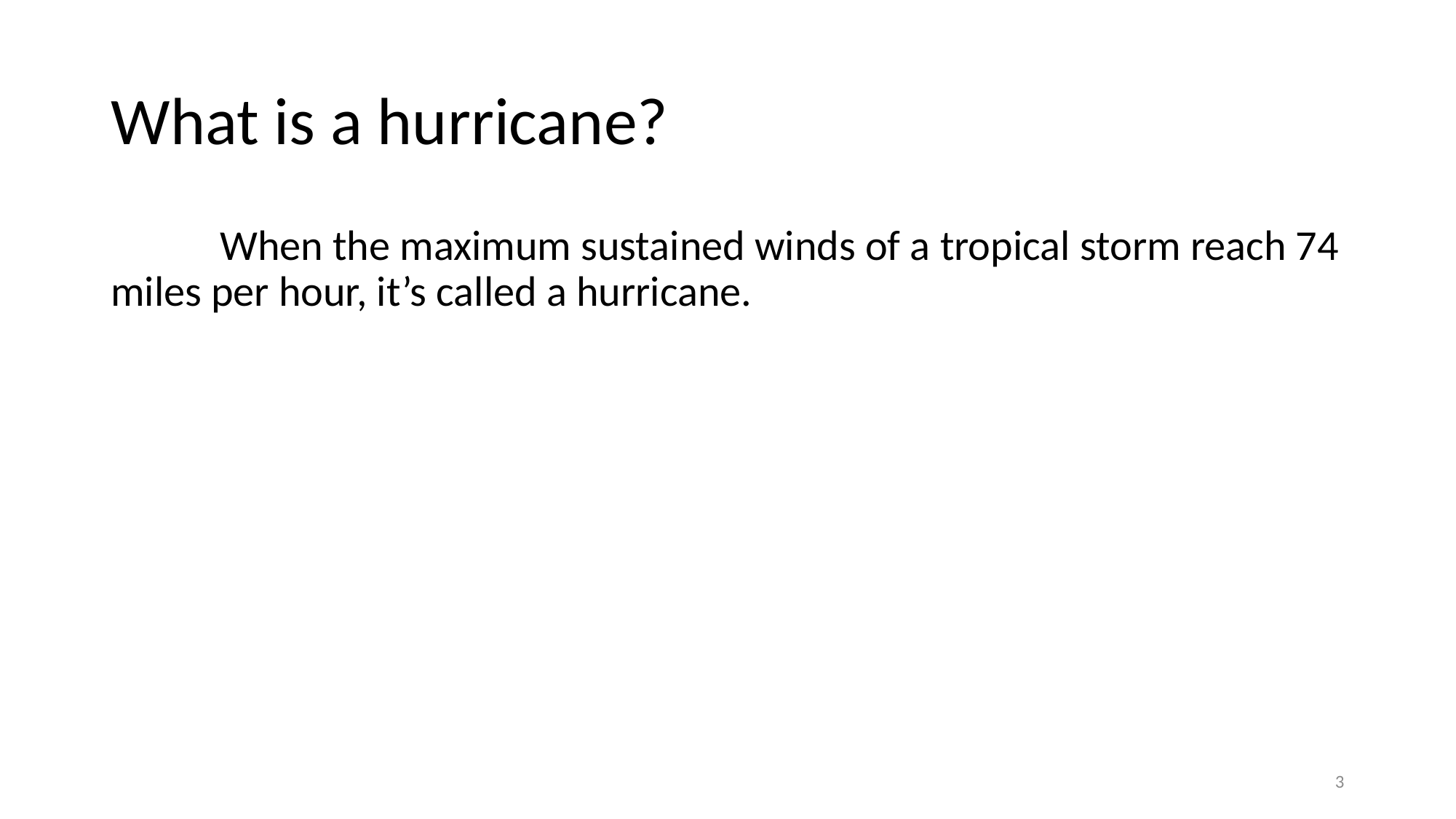

# What is a hurricane?
	When the maximum sustained winds of a tropical storm reach 74 miles per hour, it’s called a hurricane.

3